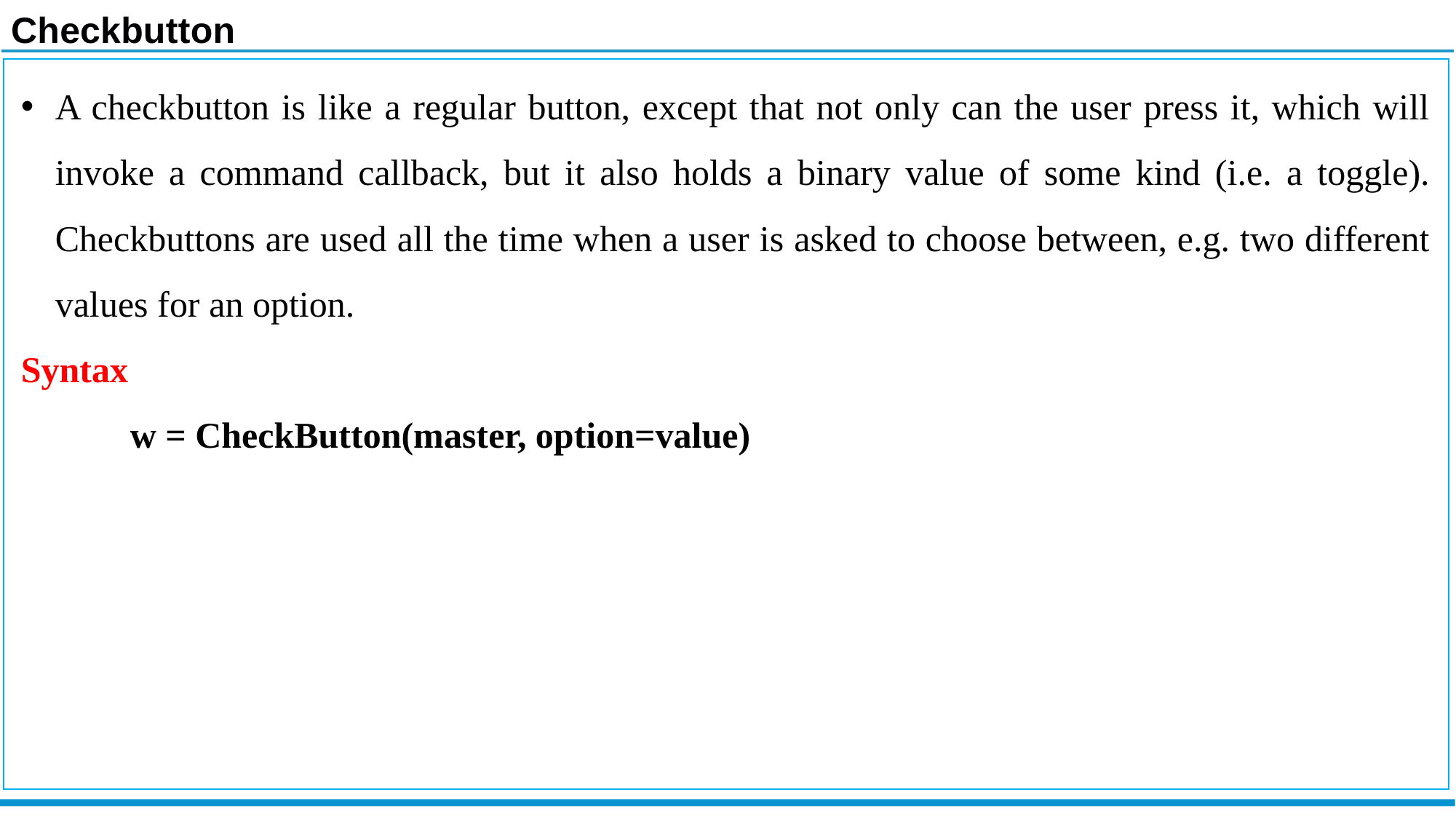

Checkbutton

A checkbutton is like a regular button, except that not only can the user press it, which will invoke a command callback, but it also holds a binary value of some kind (i.e. a toggle). Checkbuttons are used all the time when a user is asked to choose between, e.g. two different values for an option.
Syntax
	w = CheckButton(master, option=value)